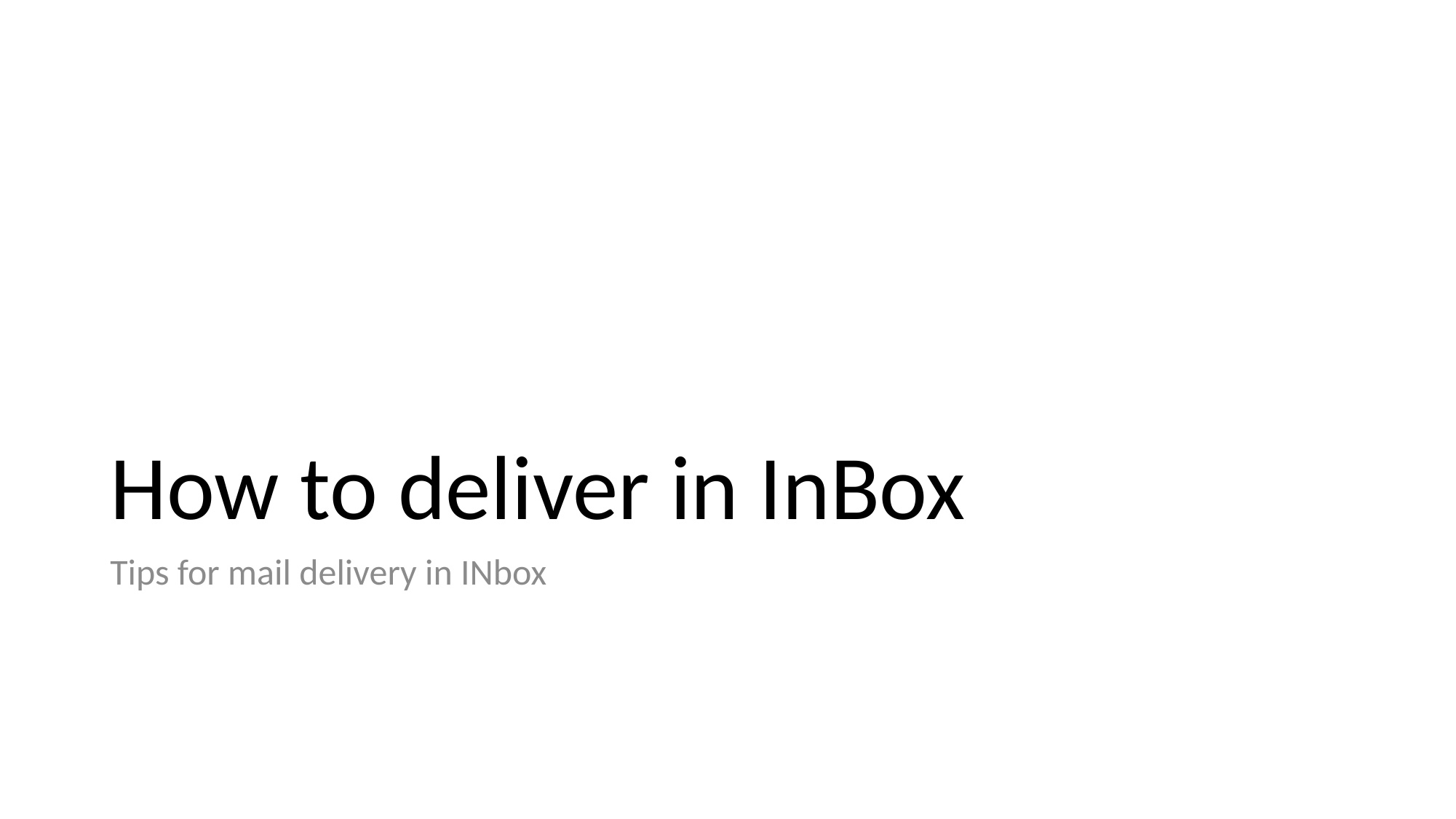

# How to deliver in InBox
Tips for mail delivery in INbox